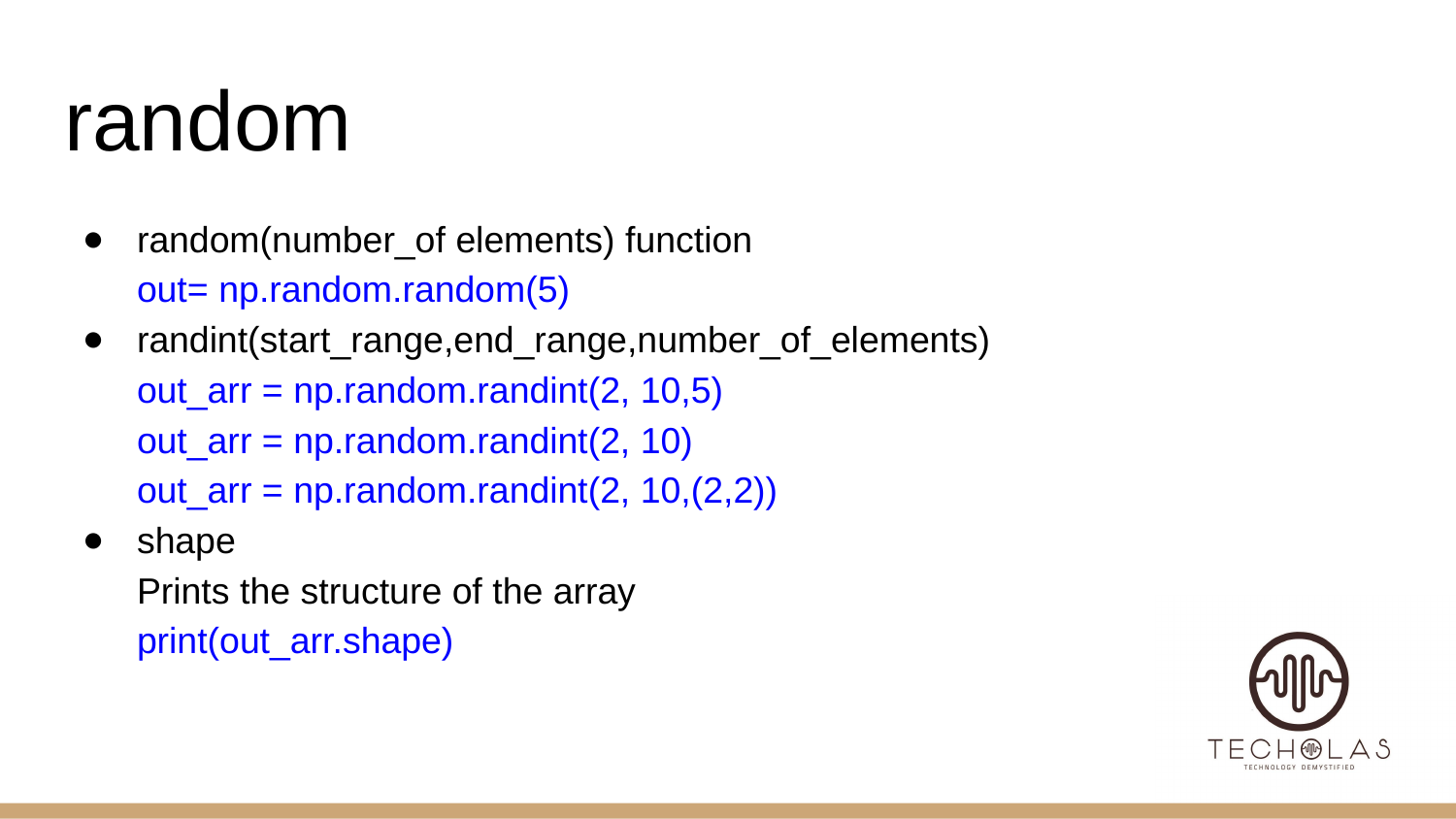

# random
random(number_of elements) function
out= np.random.random(5)
randint(start_range,end_range,number_of_elements)
out_arr = np.random.randint(2, 10,5)
out_arr = np.random.randint(2, 10)
out_arr = np.random.randint(2, 10,(2,2))
shape
Prints the structure of the array
print(out_arr.shape)